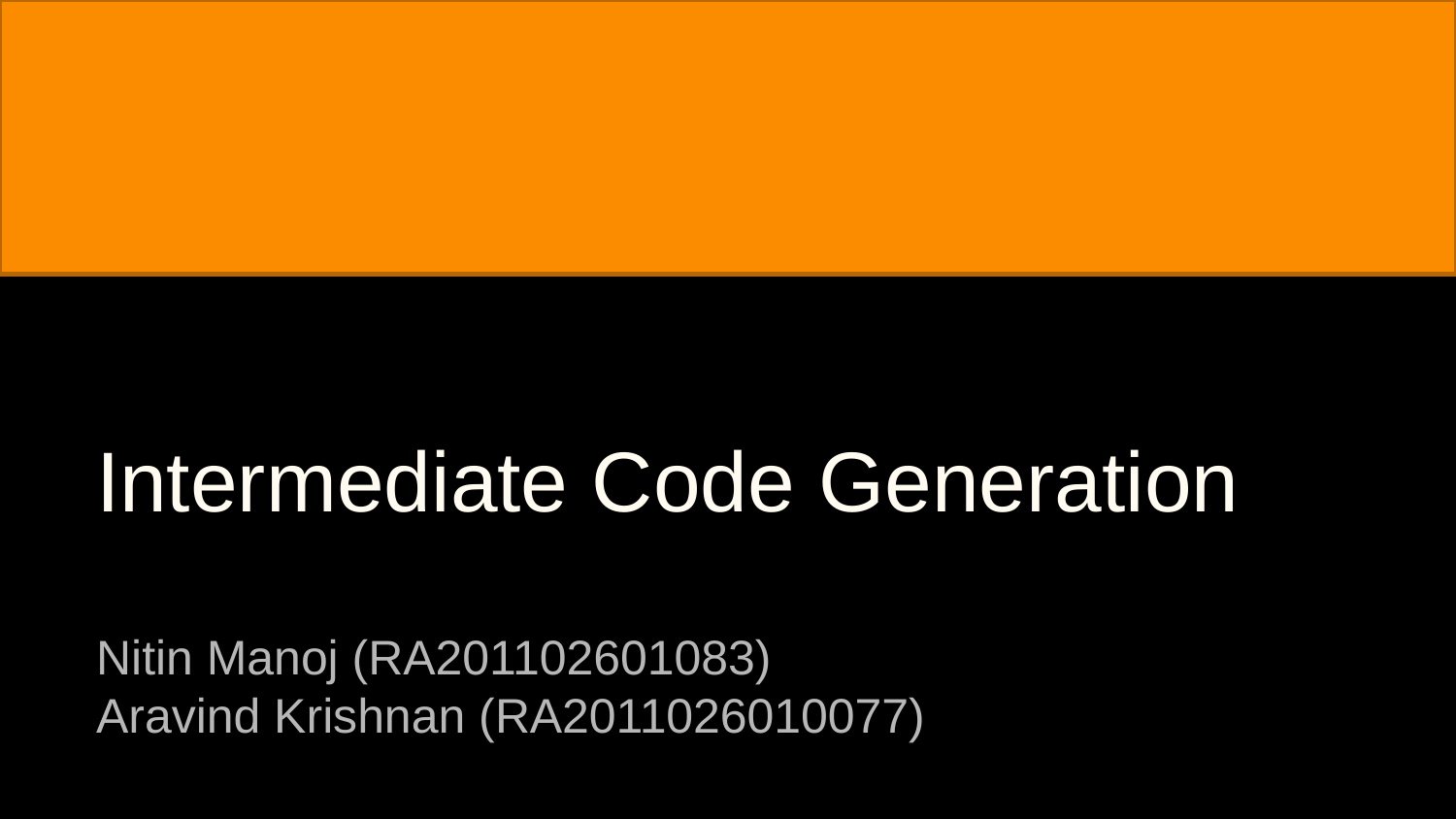

# Intermediate Code Generation
Nitin Manoj (RA201102601083)
Aravind Krishnan (RA2011026010077)